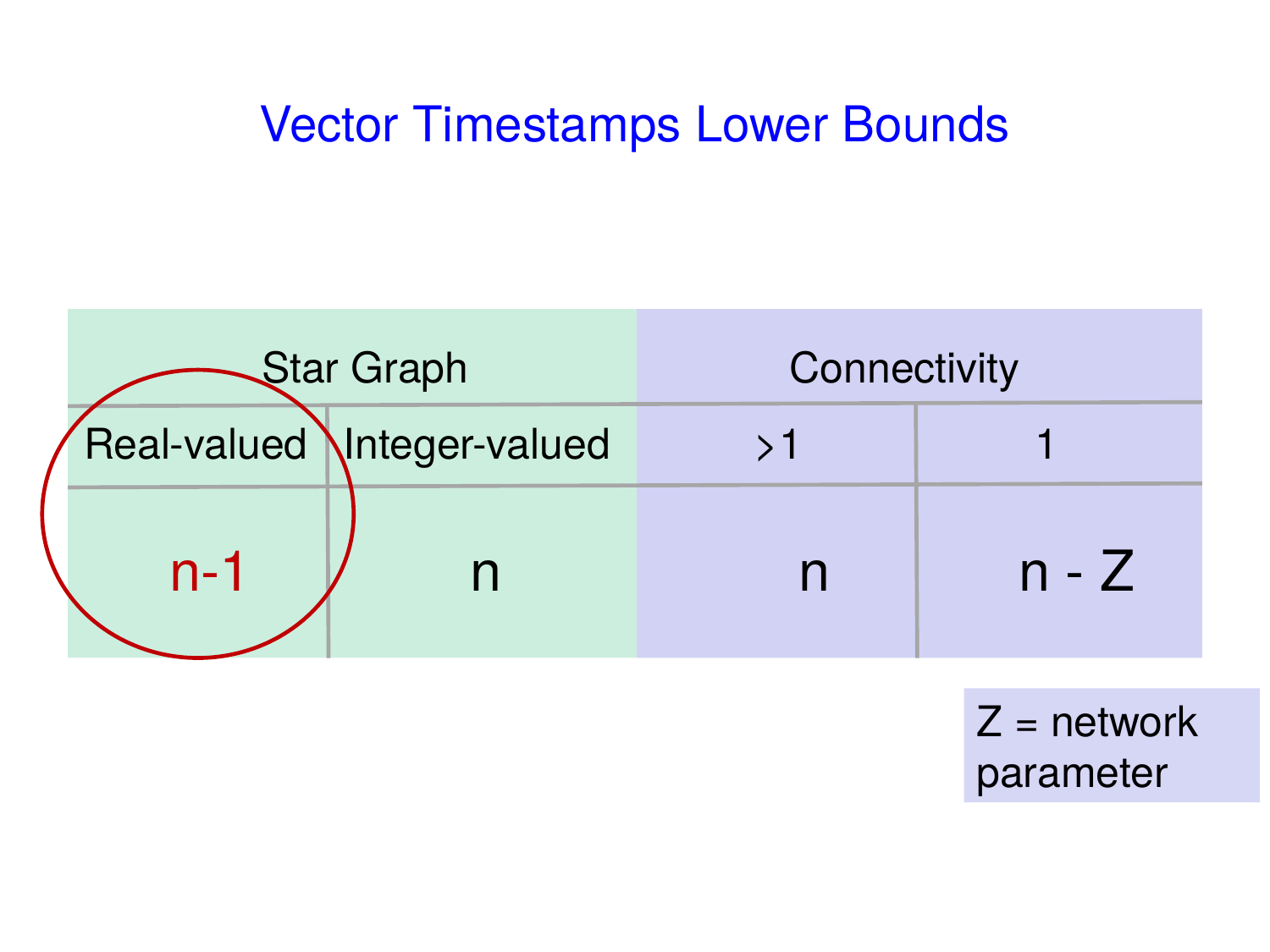

# Vector Timestamps Lower Bounds

               Star Graph               	      Connectivity
Real-valued   Integer-valued	   >1 	                1
n-1              n                   n            n - Z

Z = network parameter